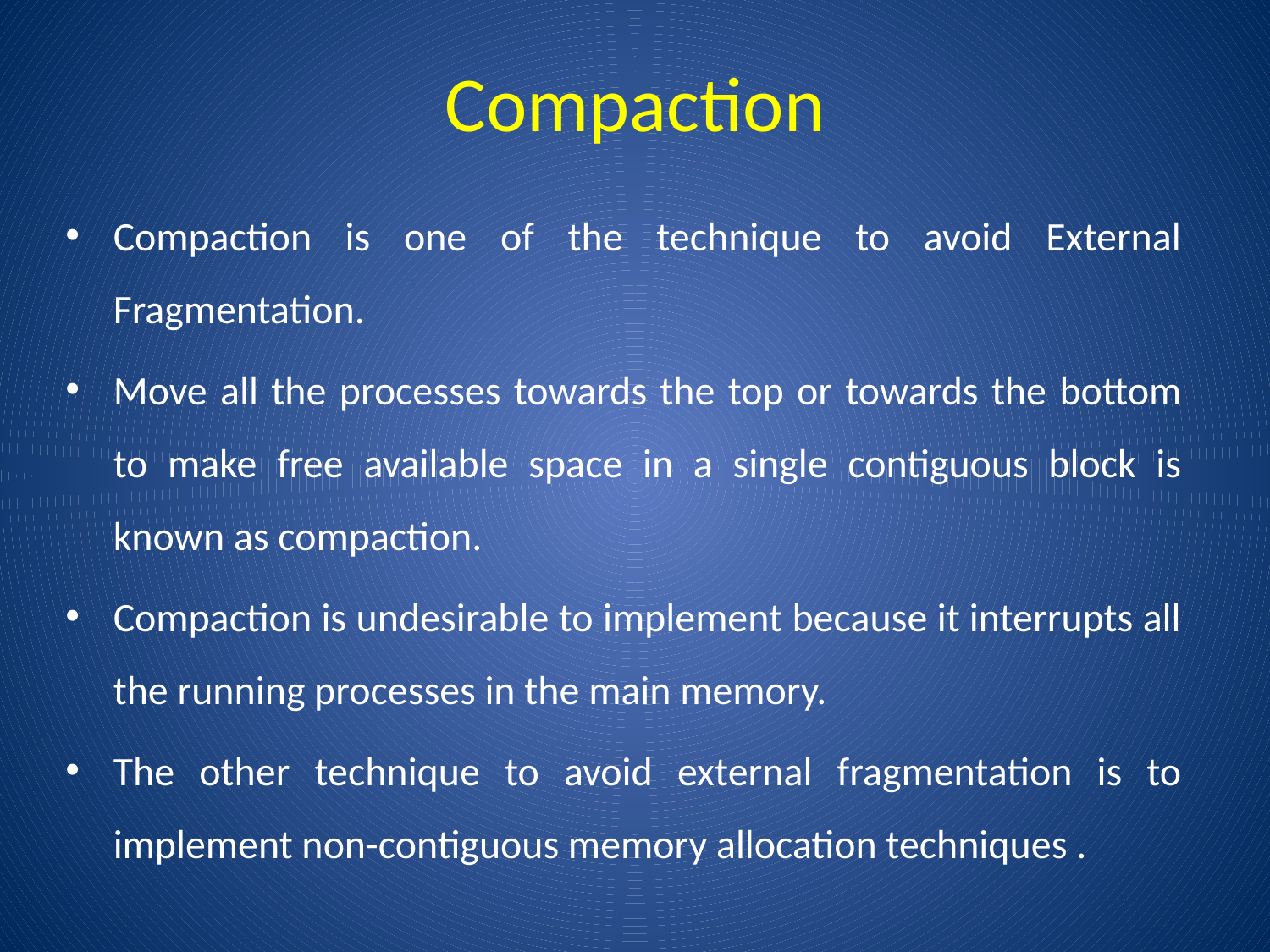

# Compaction
Compaction is one of the technique to avoid External Fragmentation.
Move all the processes towards the top or towards the bottom to make free available space in a single contiguous block is known as compaction.
Compaction is undesirable to implement because it interrupts all the running processes in the main memory.
The other technique to avoid external fragmentation is to implement non-contiguous memory allocation techniques .